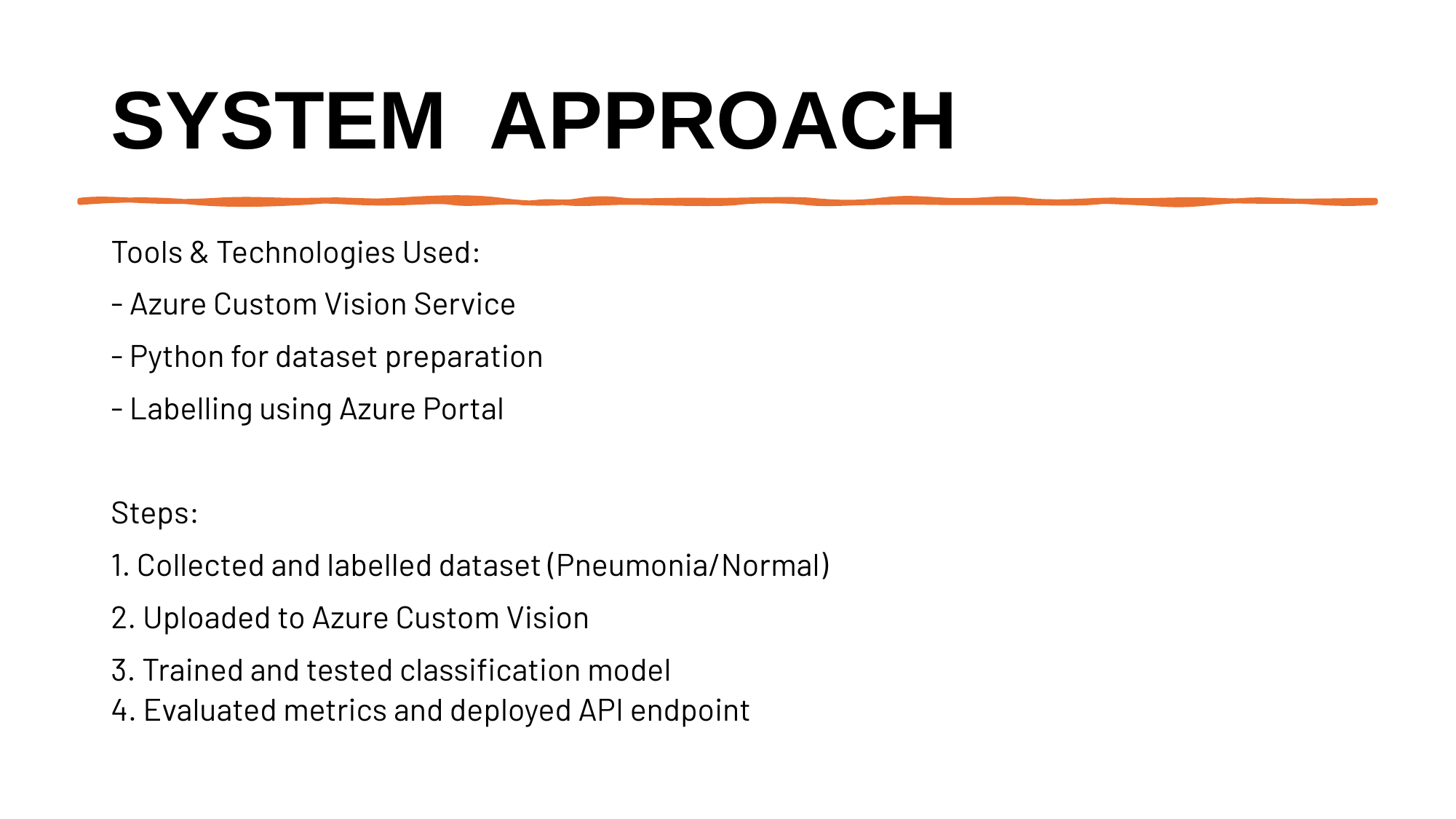

# System  Approach

Tools & Technologies Used:
- Azure Custom Vision Service
- Python for dataset preparation
- Labelling using Azure Portal

Steps:
1. Collected and labelled dataset (Pneumonia/Normal)
2. Uploaded to Azure Custom Vision
3. Trained and tested classification model
4. Evaluated metrics and deployed API endpoint